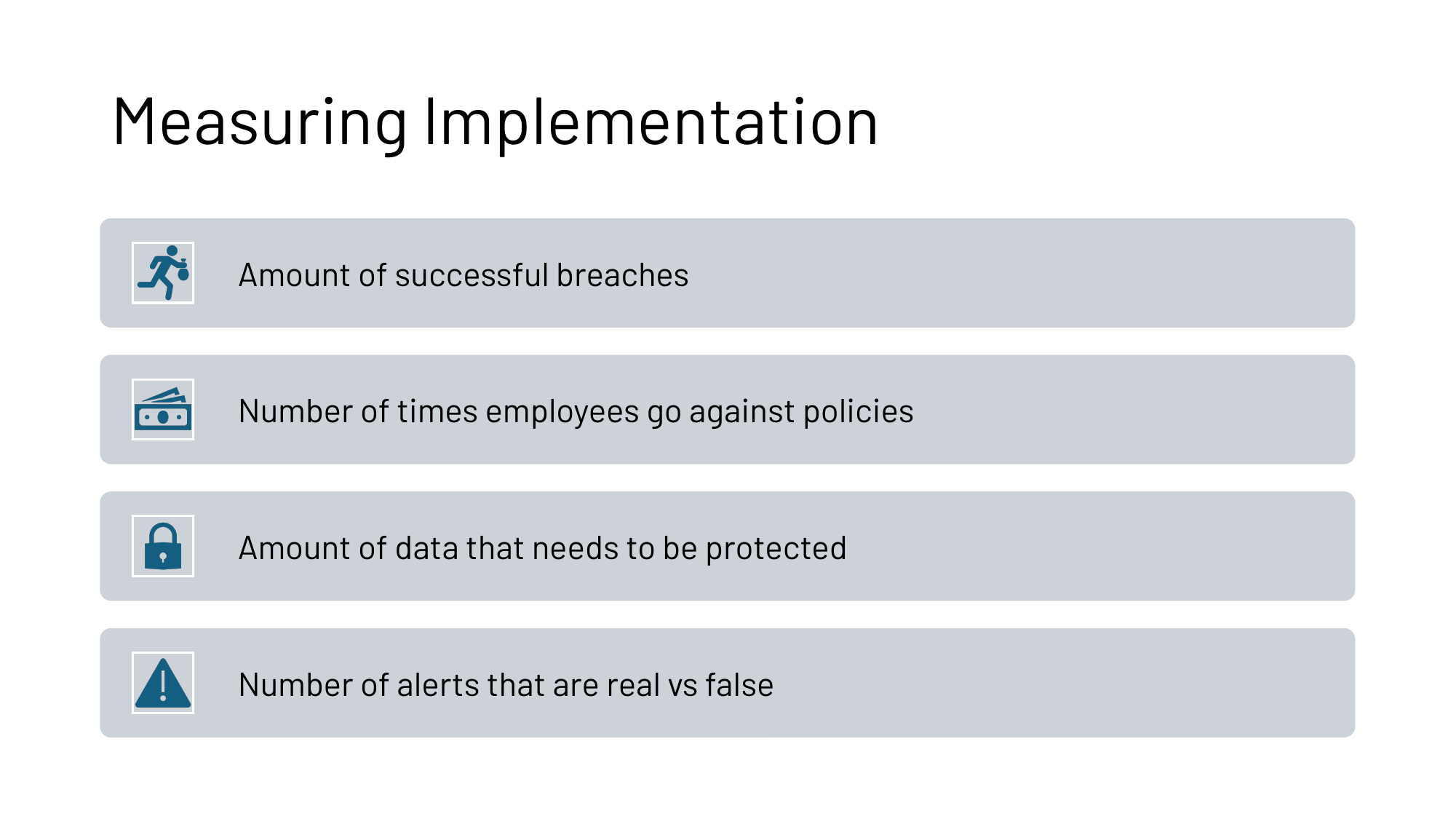

# Measuring Implementation
Amount of successful breaches
Number of times employees go against policies
Amount of data that needs to be protected
Number of alerts that are real vs false